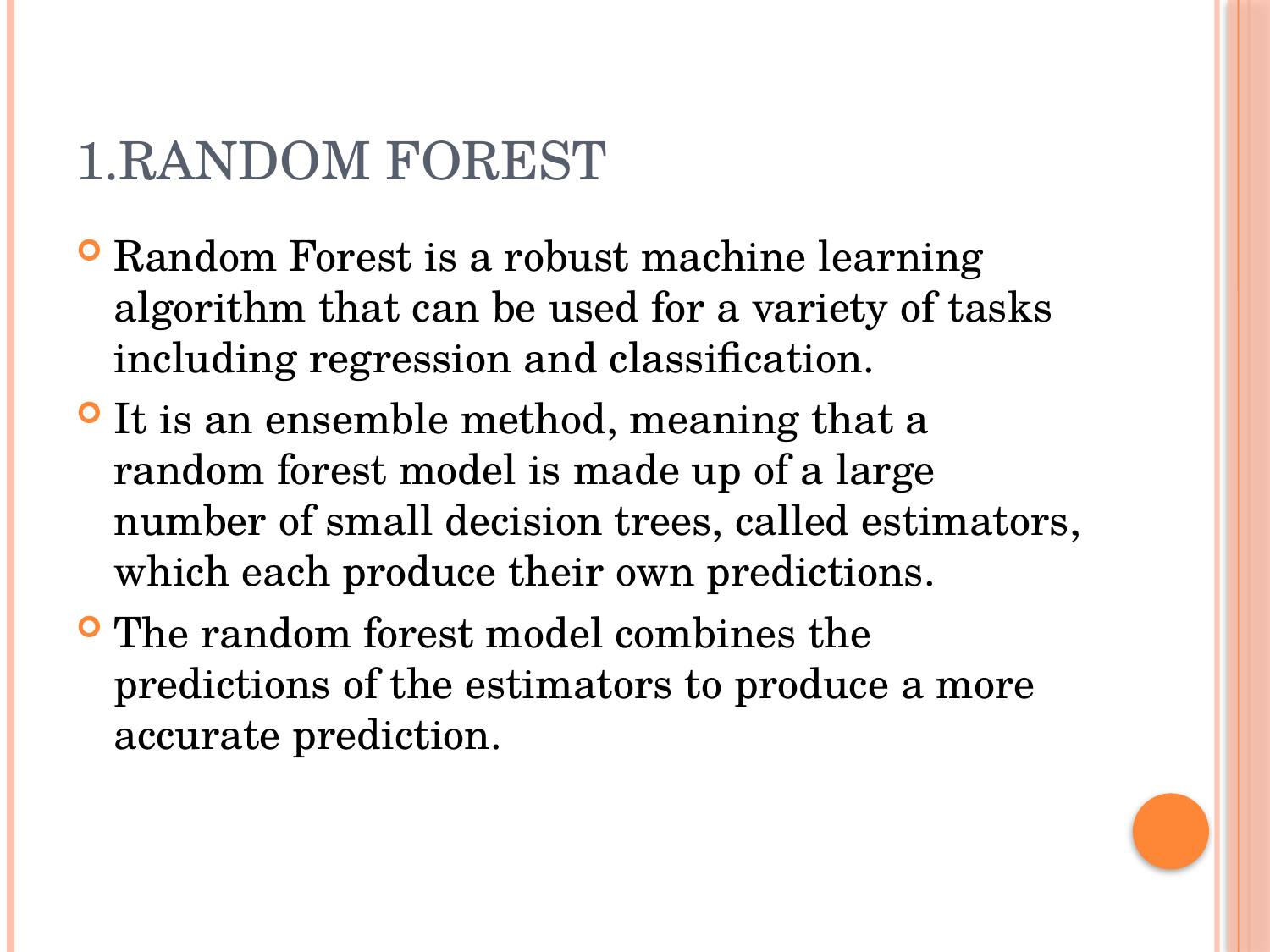

# 1.Random Forest
Random Forest is a robust machine learning algorithm that can be used for a variety of tasks including regression and classification.
It is an ensemble method, meaning that a random forest model is made up of a large number of small decision trees, called estimators, which each produce their own predictions.
The random forest model combines the predictions of the estimators to produce a more accurate prediction.